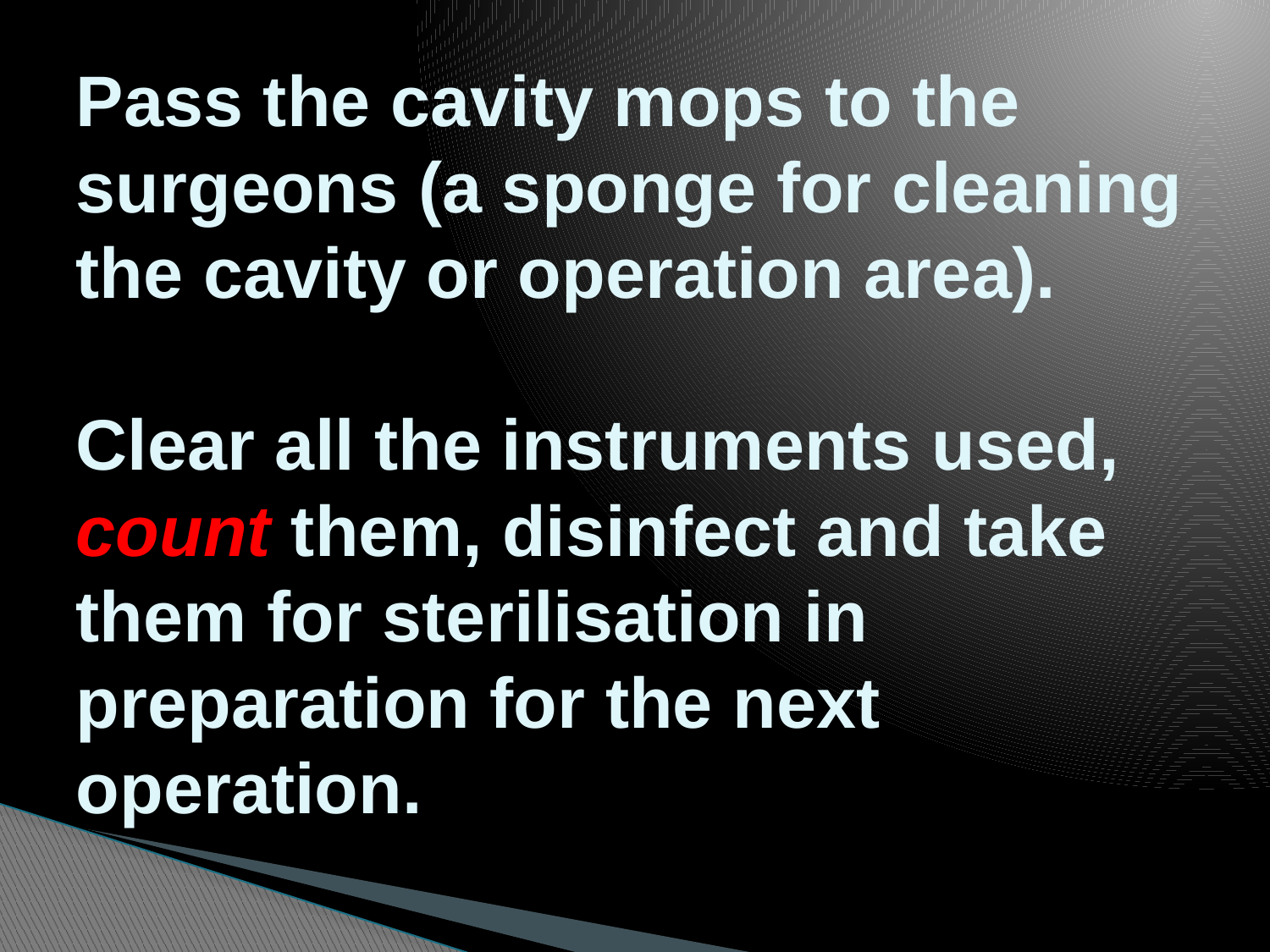

# Pass the cavity mops to the surgeons (a sponge for cleaning the cavity or operation area). Clear all the instruments used, count them, disinfect and take them for sterilisation in preparation for the next operation.